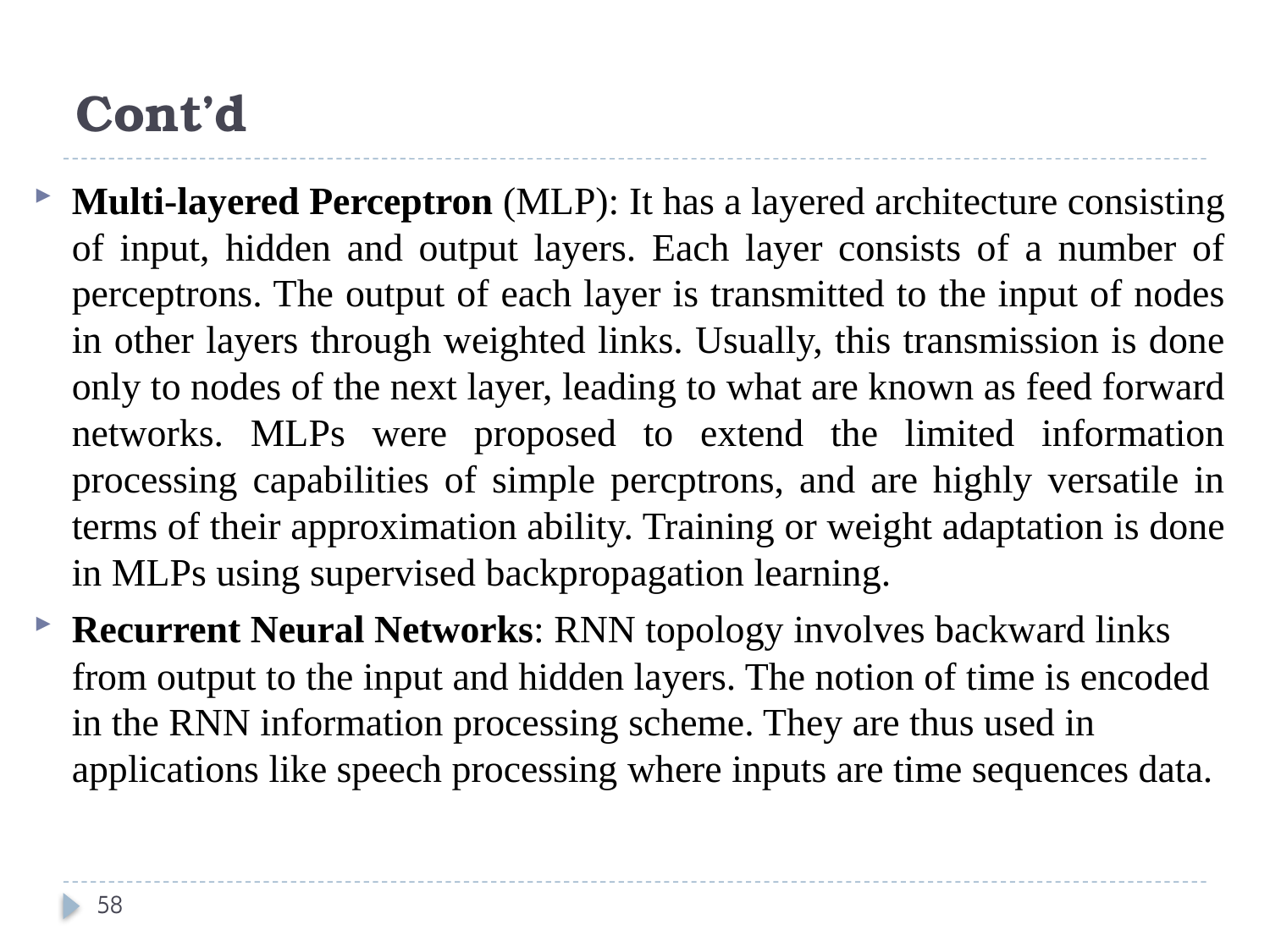

# Cont’d
Multi-layered Perceptron (MLP): It has a layered architecture consisting of input, hidden and output layers. Each layer consists of a number of perceptrons. The output of each layer is transmitted to the input of nodes in other layers through weighted links. Usually, this transmission is done only to nodes of the next layer, leading to what are known as feed forward networks. MLPs were proposed to extend the limited information processing capabilities of simple percptrons, and are highly versatile in terms of their approximation ability. Training or weight adaptation is done in MLPs using supervised backpropagation learning.
Recurrent Neural Networks: RNN topology involves backward links from output to the input and hidden layers. The notion of time is encoded in the RNN information processing scheme. They are thus used in applications like speech processing where inputs are time sequences data.
58